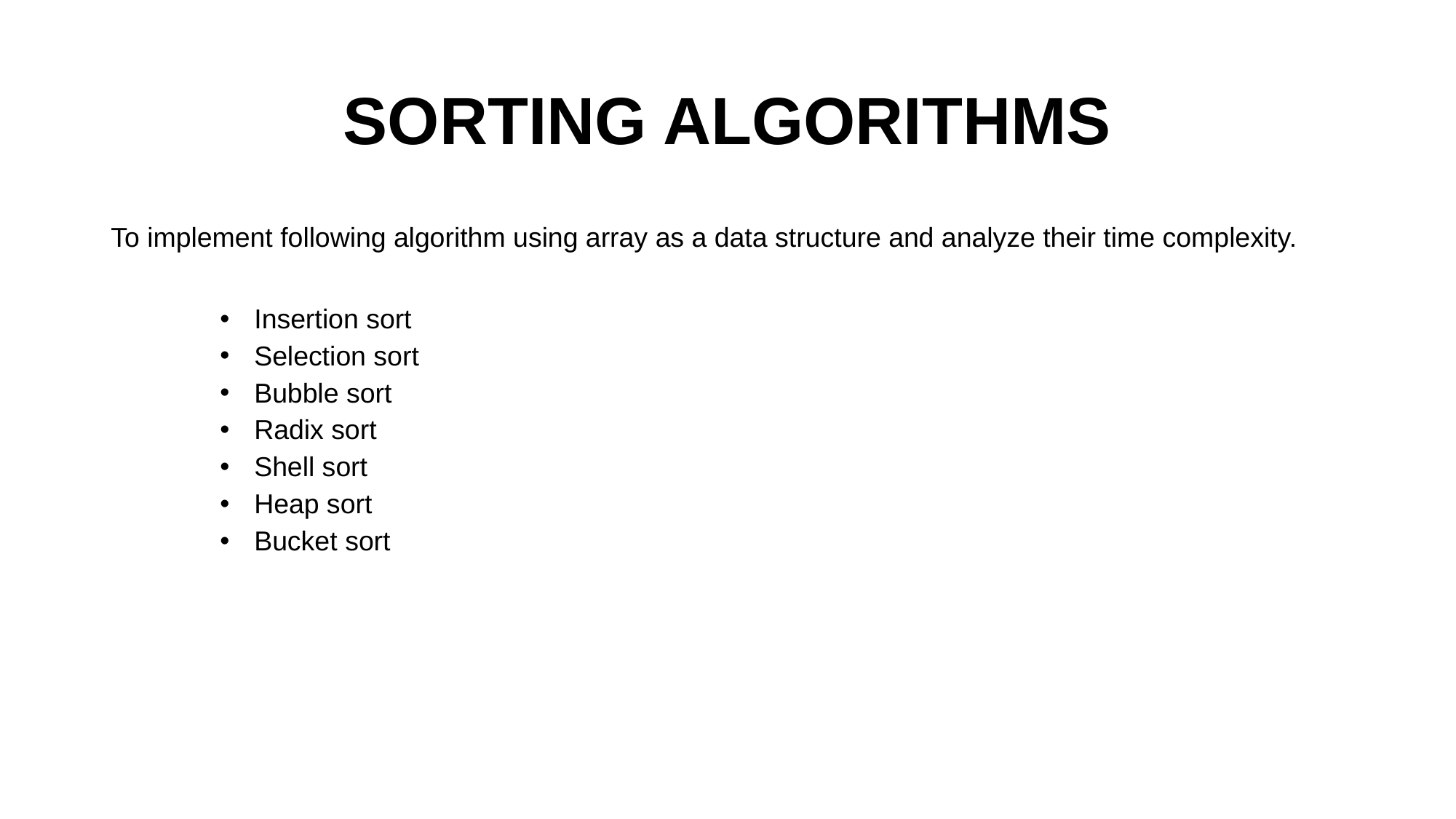

# SORTING ALGORITHMS
To implement following algorithm using array as a data structure and analyze their time complexity.

Insertion sort
Selection sort
Bubble sort
Radix sort
Shell sort
Heap sort
Bucket sort